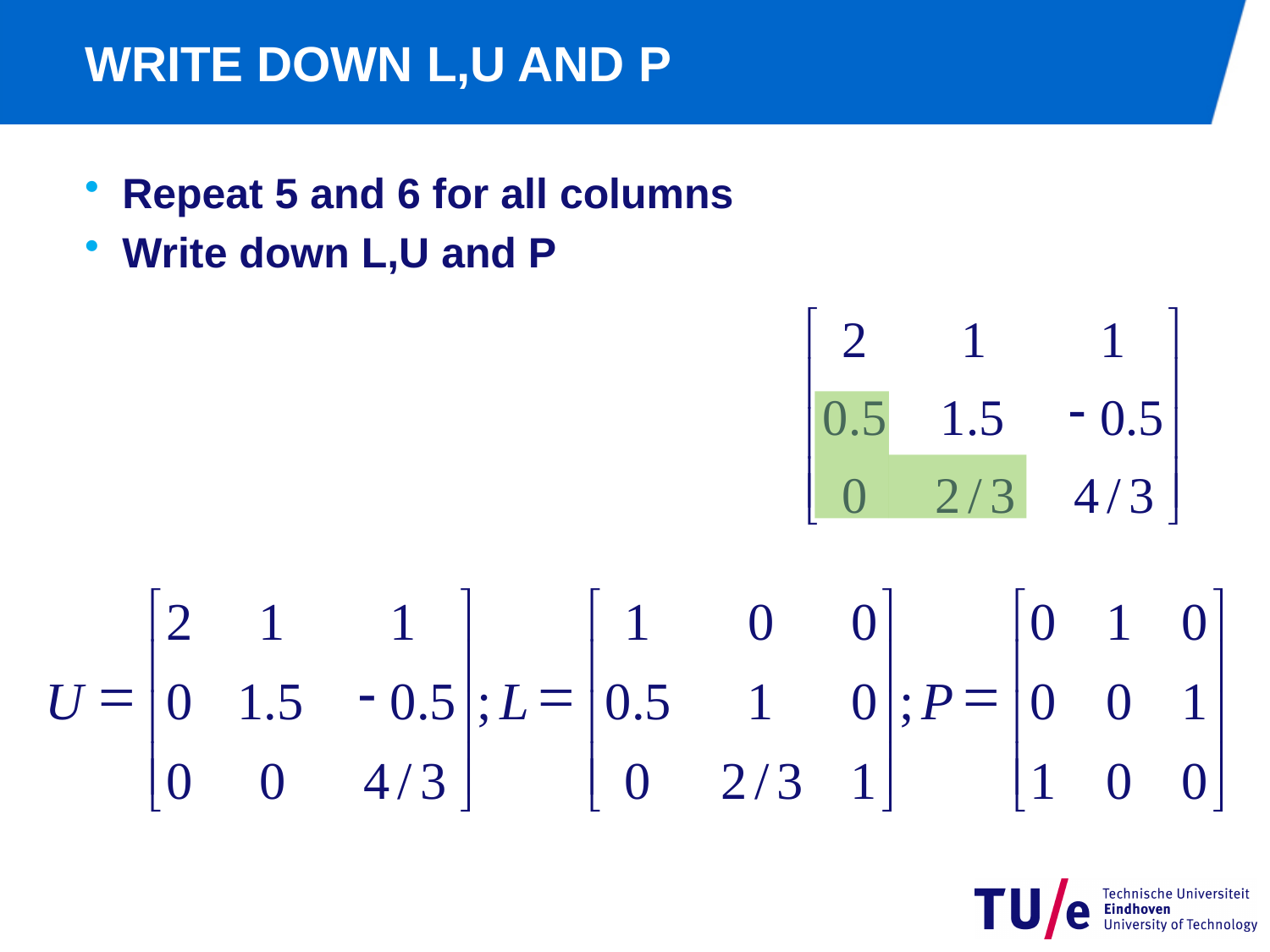

# WRITE DOWN L,U AND P
Repeat 5 and 6 for all columns
Write down L,U and P

2
1
1

−
0
.
5
1
.
5
0
.
5

0
2
/
3
4
/
3

2
1
1
1
0
0
0
1
0

=
−
=
=
U
0
1
.
5
0
.
5
;
L
0
.
5
1
0
;
P
0
0
1

0
0
4
/
3
0
2
/
3
1
1
0
0